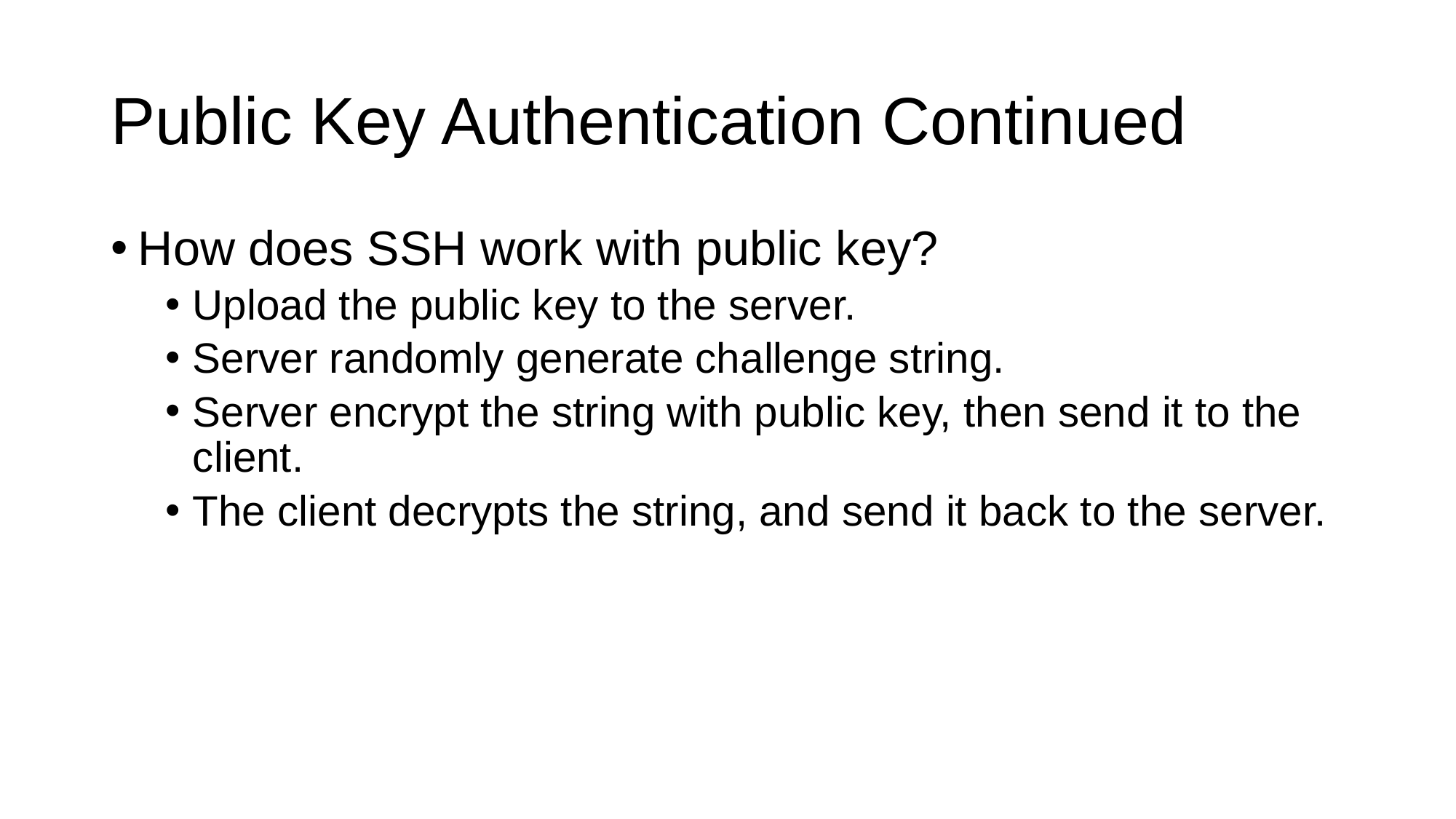

# Public Key Authentication Continued
How does SSH work with public key?
Upload the public key to the server.
Server randomly generate challenge string.
Server encrypt the string with public key, then send it to the client.
The client decrypts the string, and send it back to the server.